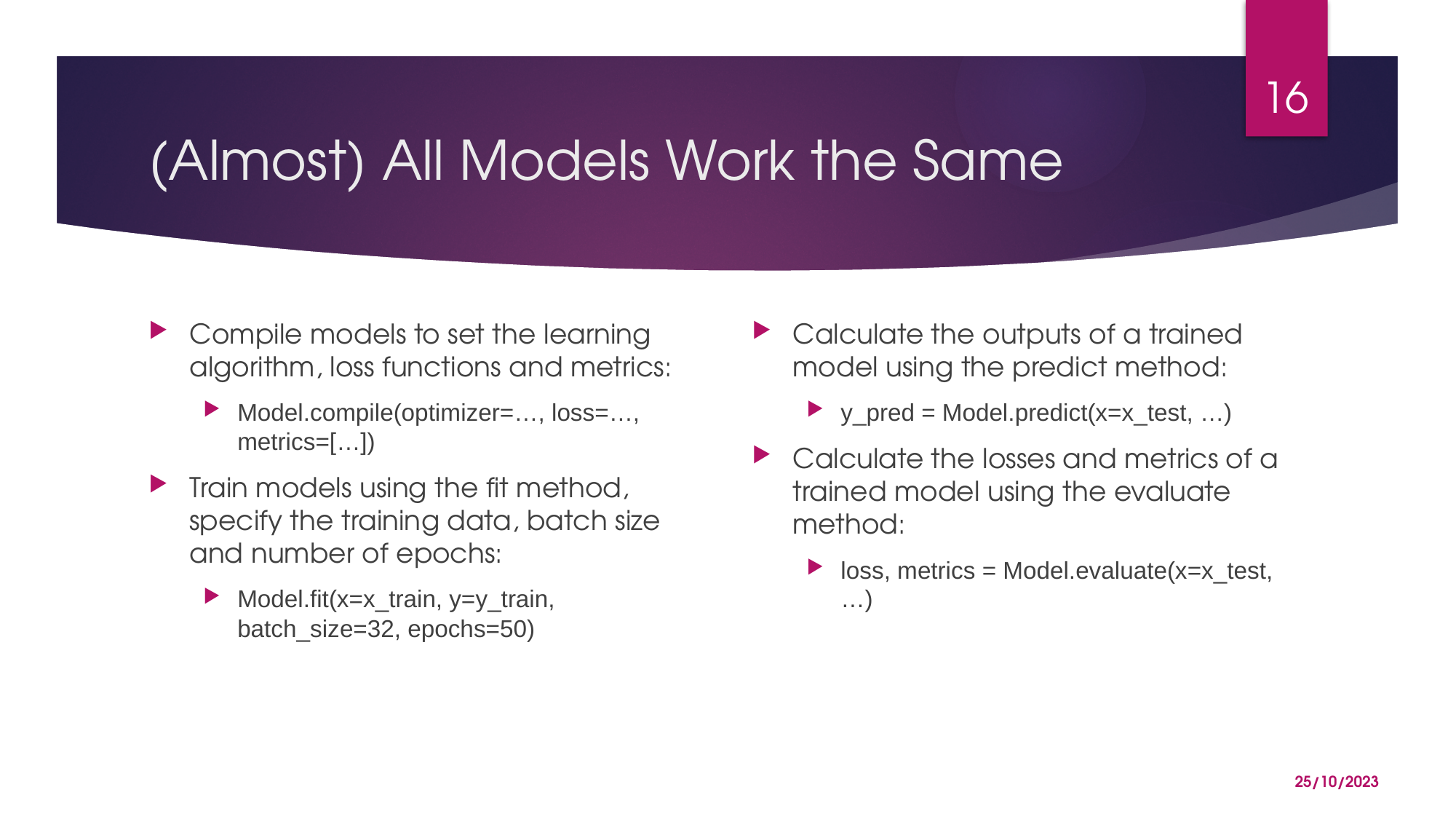

16
# (Almost) All Models Work the Same
Compile models to set the learning algorithm, loss functions and metrics:
Model.compile(optimizer=…, loss=…, metrics=[…])
Train models using the fit method, specify the training data, batch size and number of epochs:
Model.fit(x=x_train, y=y_train, batch_size=32, epochs=50)
Calculate the outputs of a trained model using the predict method:
y_pred = Model.predict(x=x_test, …)
Calculate the losses and metrics of a trained model using the evaluate method:
loss, metrics = Model.evaluate(x=x_test, …)
25/10/2023